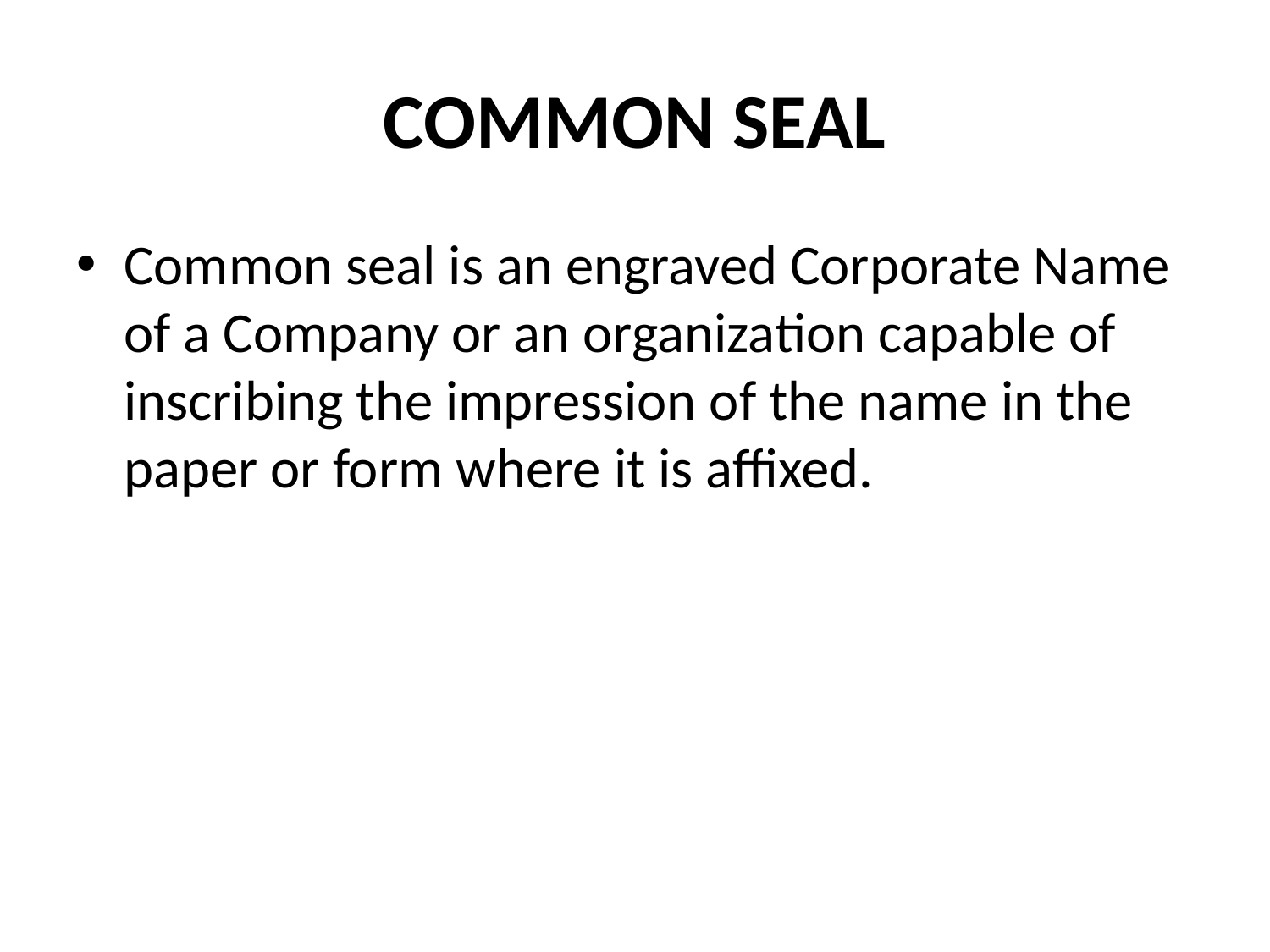

# COMMON SEAL
Common seal is an engraved Corporate Name of a Company or an organization capable of inscribing the impression of the name in the paper or form where it is affixed.